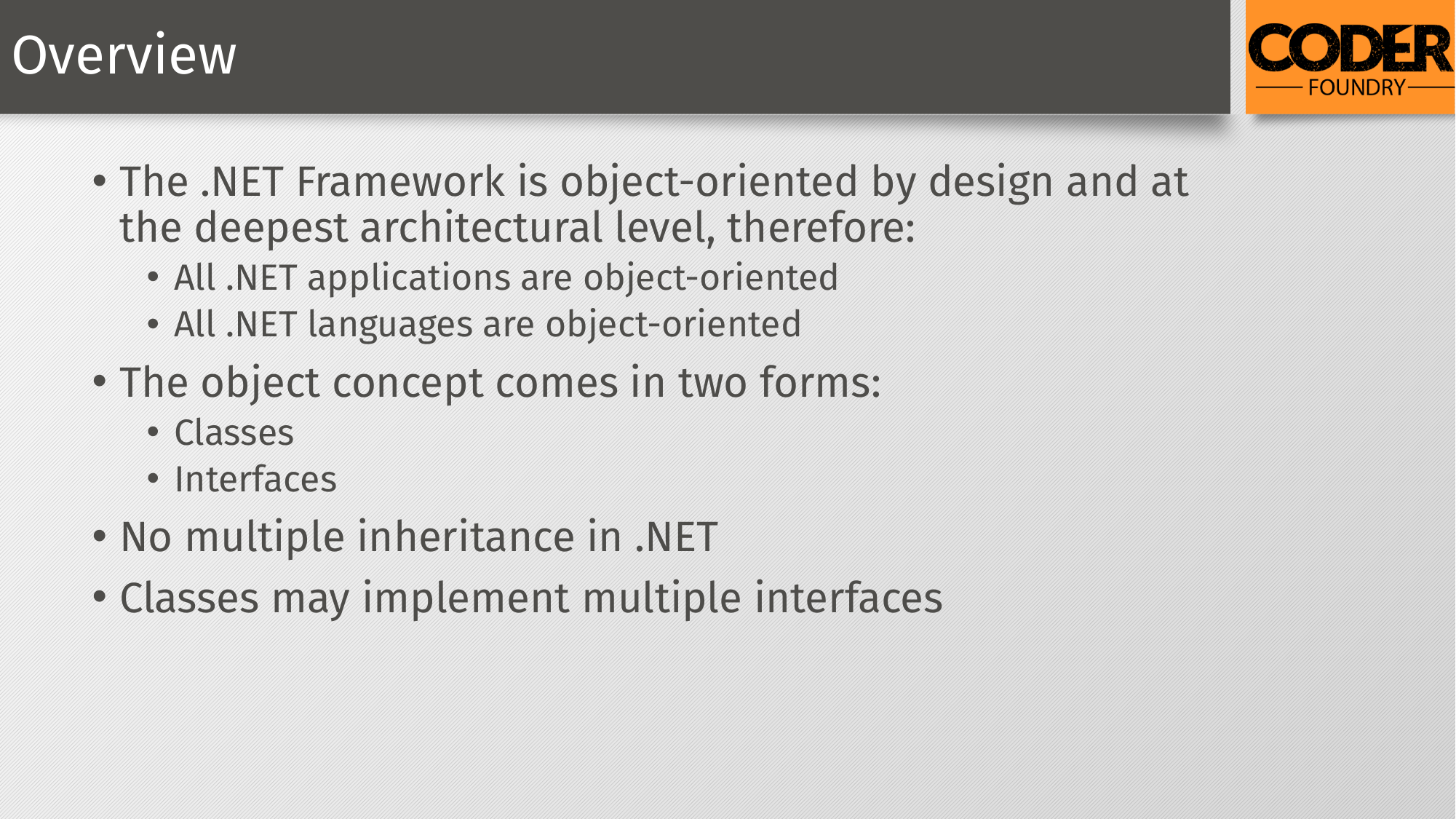

# Overview
The .NET Framework is object-oriented by design and at the deepest architectural level, therefore:
All .NET applications are object-oriented
All .NET languages are object-oriented
The object concept comes in two forms:
Classes
Interfaces
No multiple inheritance in .NET
Classes may implement multiple interfaces